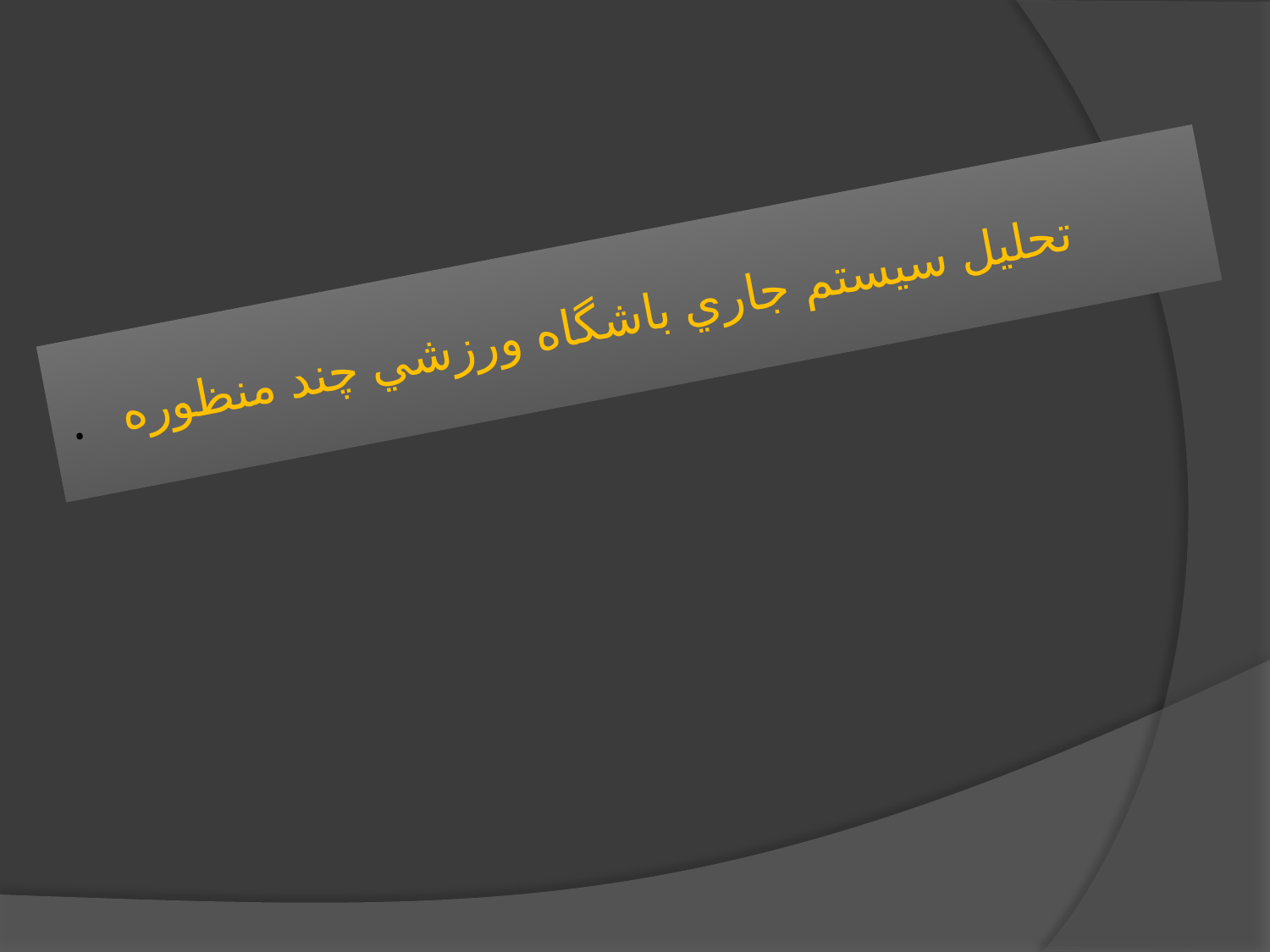

# تحليل سيستم جاري باشگاه ورزشي چند منظوره   .